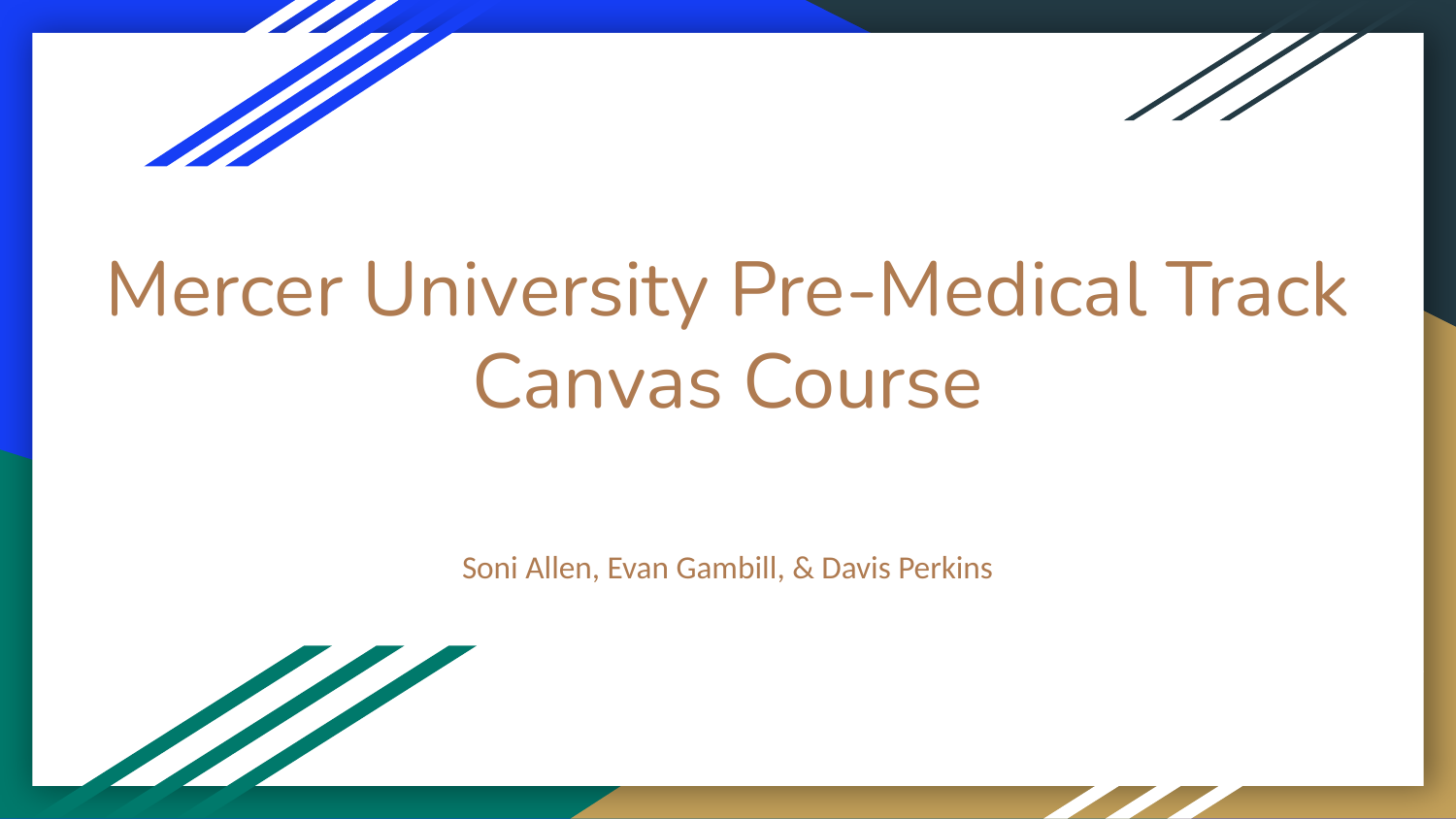

# Mercer University Pre-Medical Track Canvas Course
Soni Allen, Evan Gambill, & Davis Perkins